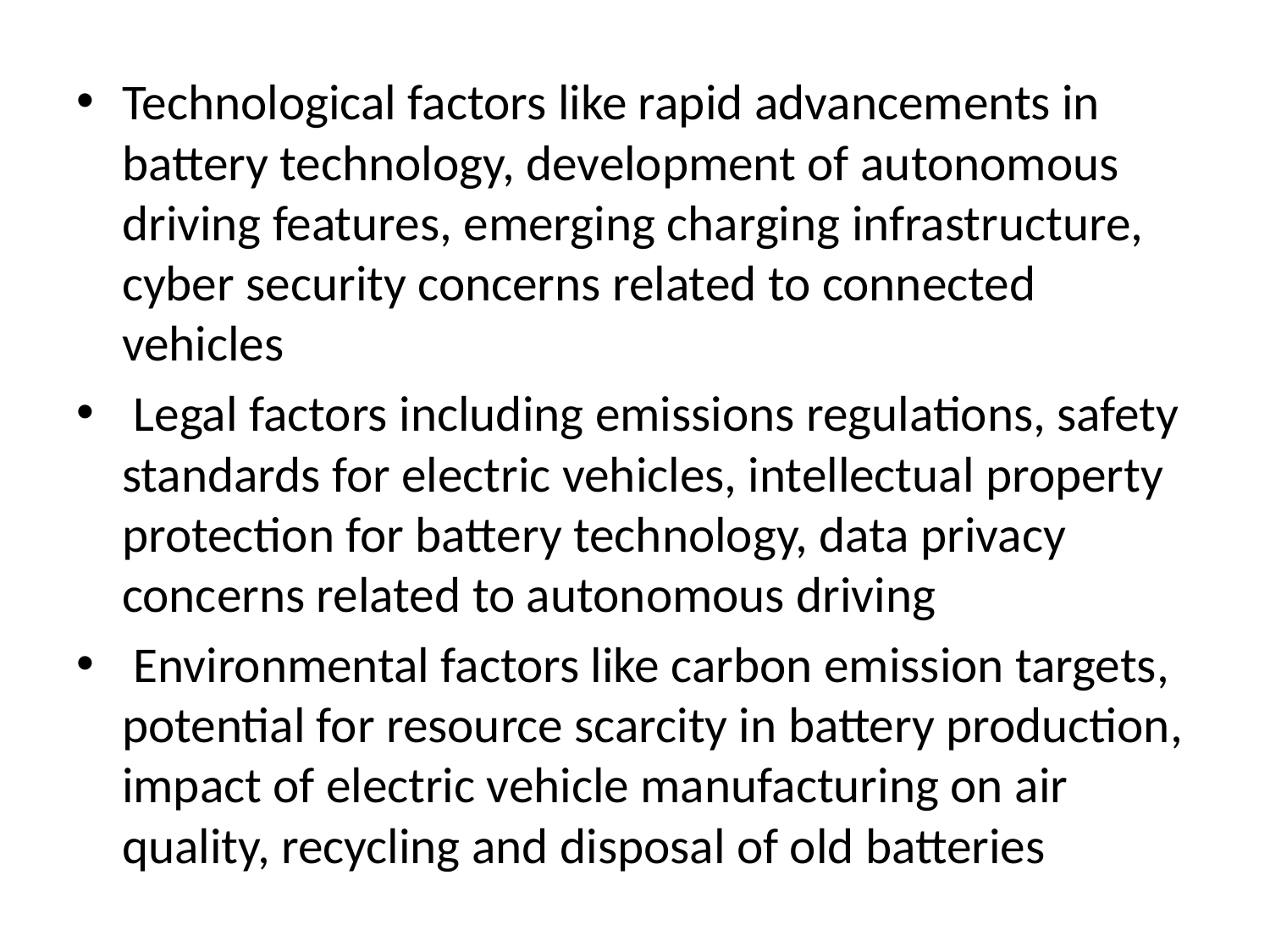

#
Technological factors like rapid advancements in battery technology, development of autonomous driving features, emerging charging infrastructure, cyber security concerns related to connected vehicles
 Legal factors including emissions regulations, safety standards for electric vehicles, intellectual property protection for battery technology, data privacy concerns related to autonomous driving
 Environmental factors like carbon emission targets, potential for resource scarcity in battery production, impact of electric vehicle manufacturing on air quality, recycling and disposal of old batteries